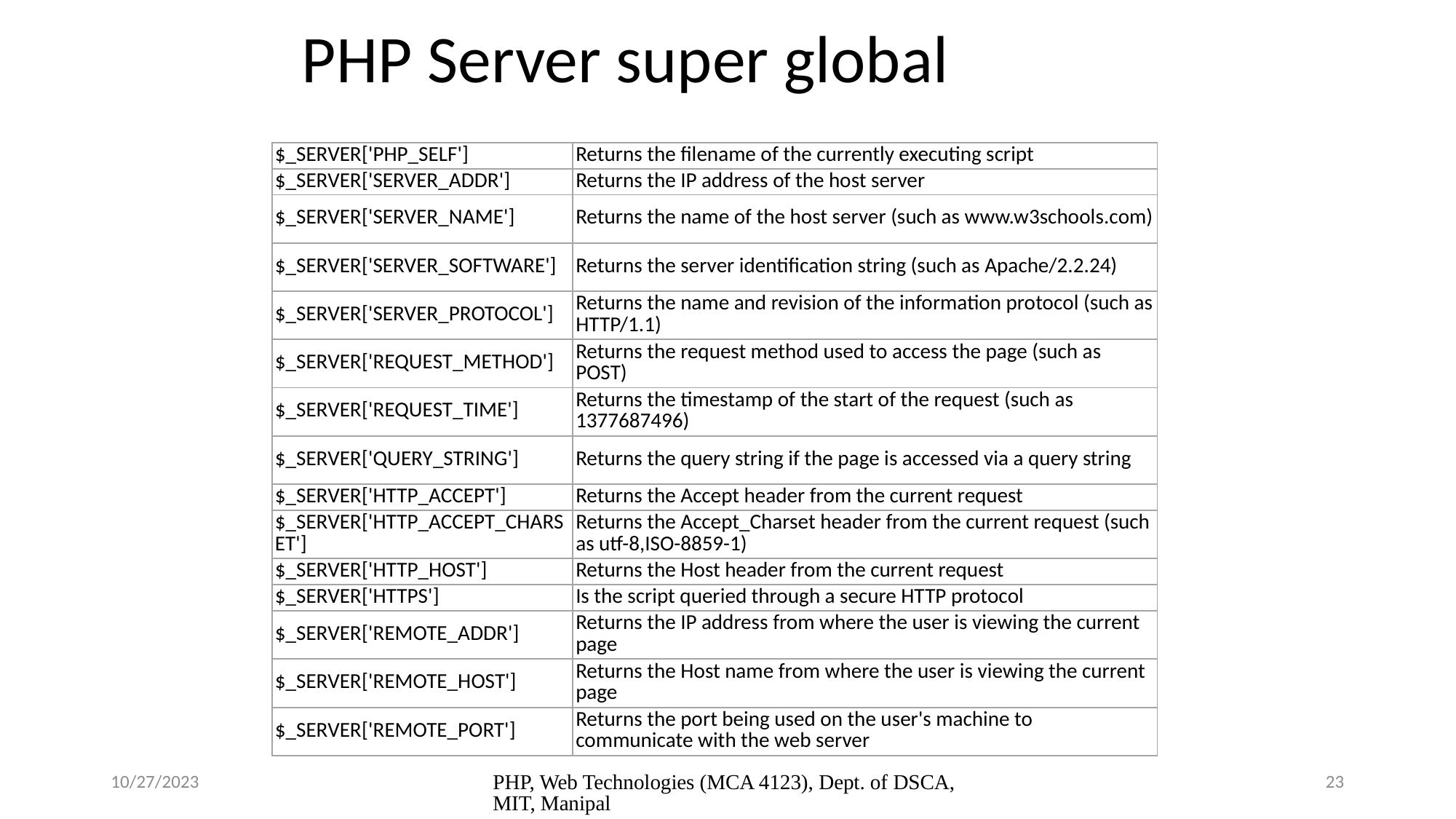

# PHP Server super global
| $\_SERVER['PHP\_SELF'] | Returns the filename of the currently executing script |
| --- | --- |
| $\_SERVER['SERVER\_ADDR'] | Returns the IP address of the host server |
| $\_SERVER['SERVER\_NAME'] | Returns the name of the host server (such as www.w3schools.com) |
| $\_SERVER['SERVER\_SOFTWARE'] | Returns the server identification string (such as Apache/2.2.24) |
| $\_SERVER['SERVER\_PROTOCOL'] | Returns the name and revision of the information protocol (such as HTTP/1.1) |
| $\_SERVER['REQUEST\_METHOD'] | Returns the request method used to access the page (such as POST) |
| $\_SERVER['REQUEST\_TIME'] | Returns the timestamp of the start of the request (such as 1377687496) |
| $\_SERVER['QUERY\_STRING'] | Returns the query string if the page is accessed via a query string |
| $\_SERVER['HTTP\_ACCEPT'] | Returns the Accept header from the current request |
| $\_SERVER['HTTP\_ACCEPT\_CHARSET'] | Returns the Accept\_Charset header from the current request (such as utf-8,ISO-8859-1) |
| $\_SERVER['HTTP\_HOST'] | Returns the Host header from the current request |
| $\_SERVER['HTTPS'] | Is the script queried through a secure HTTP protocol |
| $\_SERVER['REMOTE\_ADDR'] | Returns the IP address from where the user is viewing the current page |
| $\_SERVER['REMOTE\_HOST'] | Returns the Host name from where the user is viewing the current page |
| $\_SERVER['REMOTE\_PORT'] | Returns the port being used on the user's machine to communicate with the web server |
10/27/2023
PHP, Web Technologies (MCA 4123), Dept. of DSCA, MIT, Manipal
23